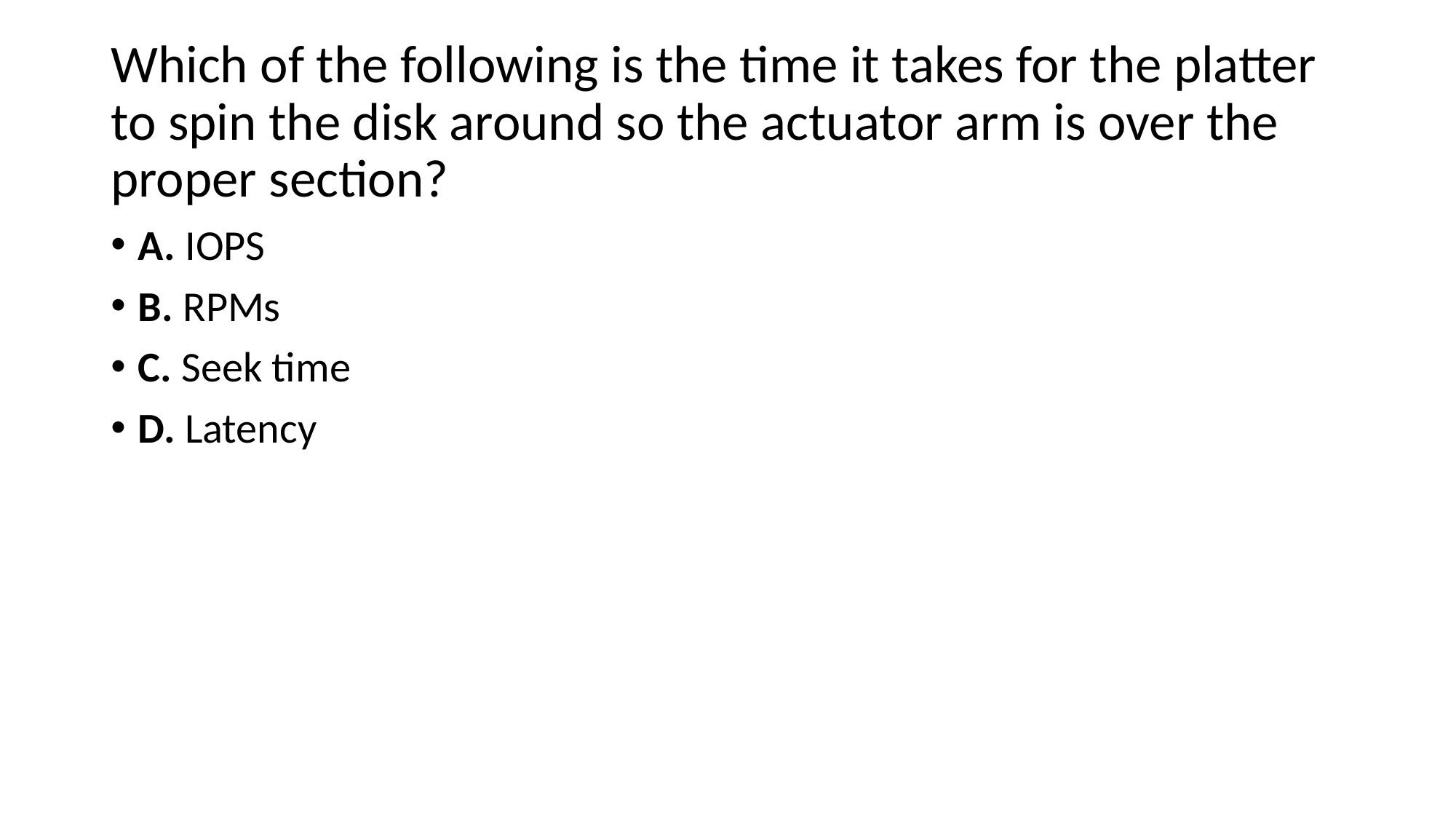

# Which of the following is the time it takes for the platter to spin the disk around so the actuator arm is over the proper section?
A. IOPS
B. RPMs
C. Seek time
D. Latency